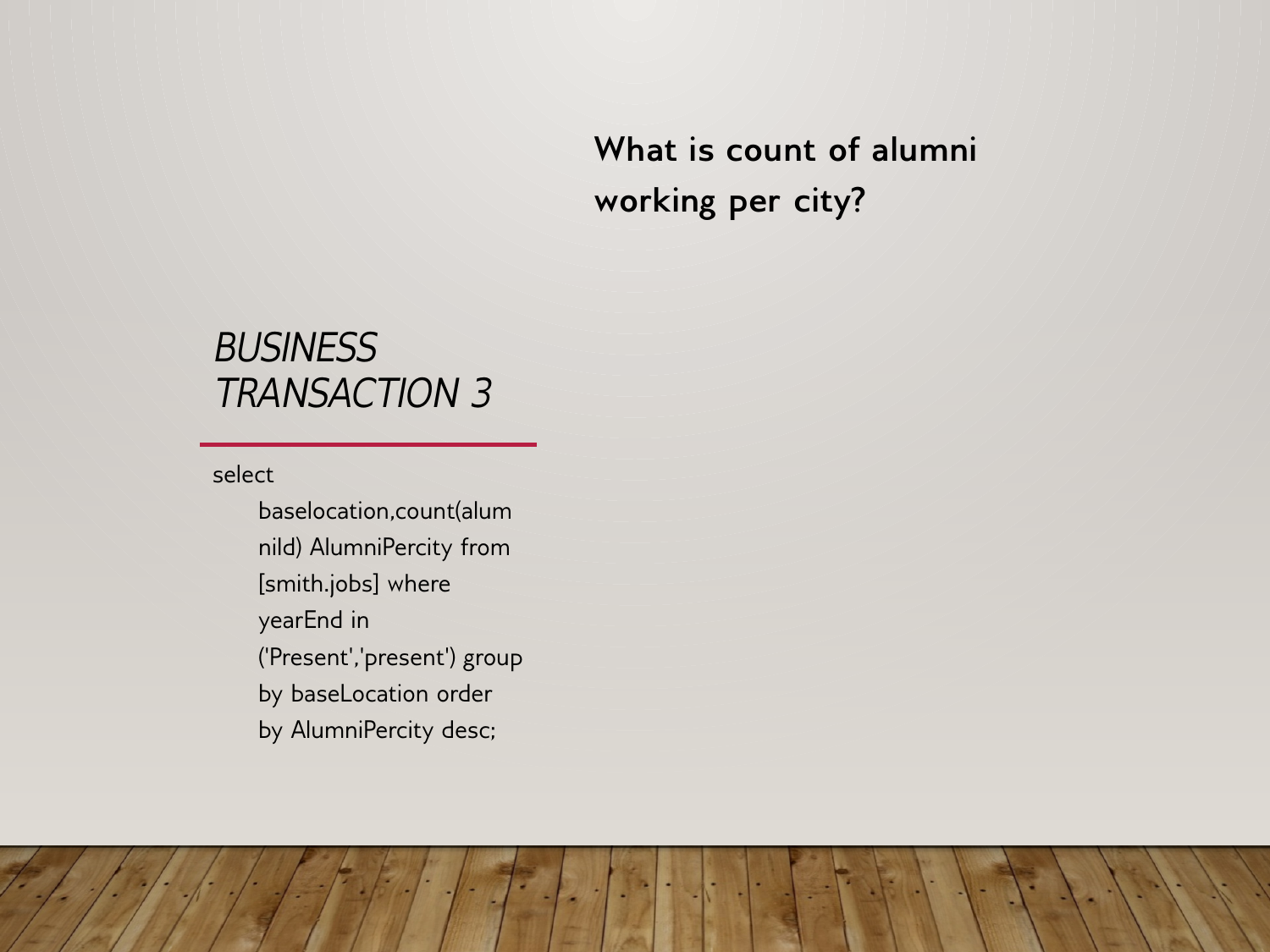

# Business Transaction 3
What is count of alumni working per city?

select  baselocation,count(alumniId) AlumniPercity from [smith.jobs] where yearEnd in ('Present','present') group by baseLocation order by AlumniPercity desc;